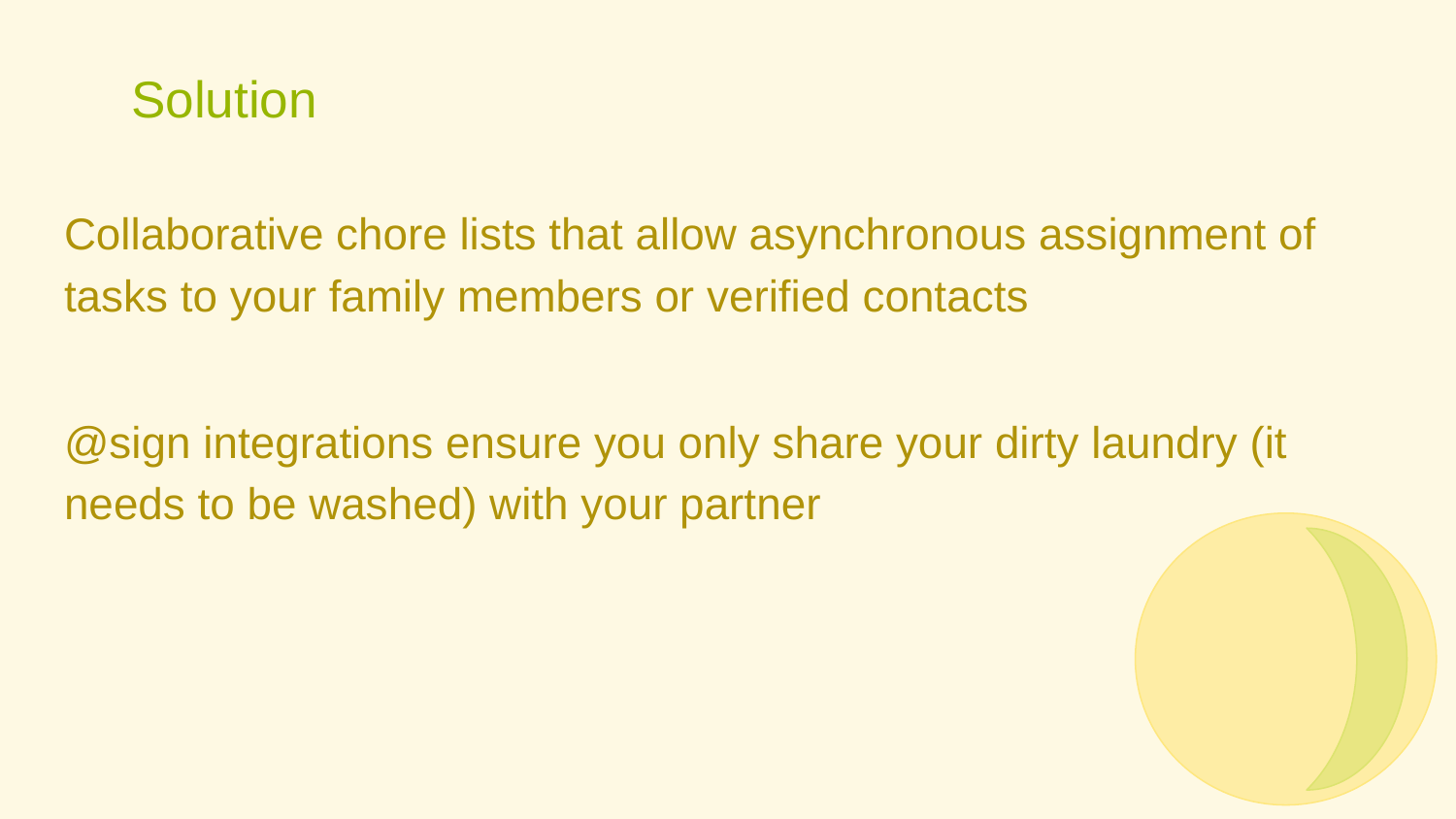

# Solution
Collaborative chore lists that allow asynchronous assignment of tasks to your family members or verified contacts
@sign integrations ensure you only share your dirty laundry (it needs to be washed) with your partner